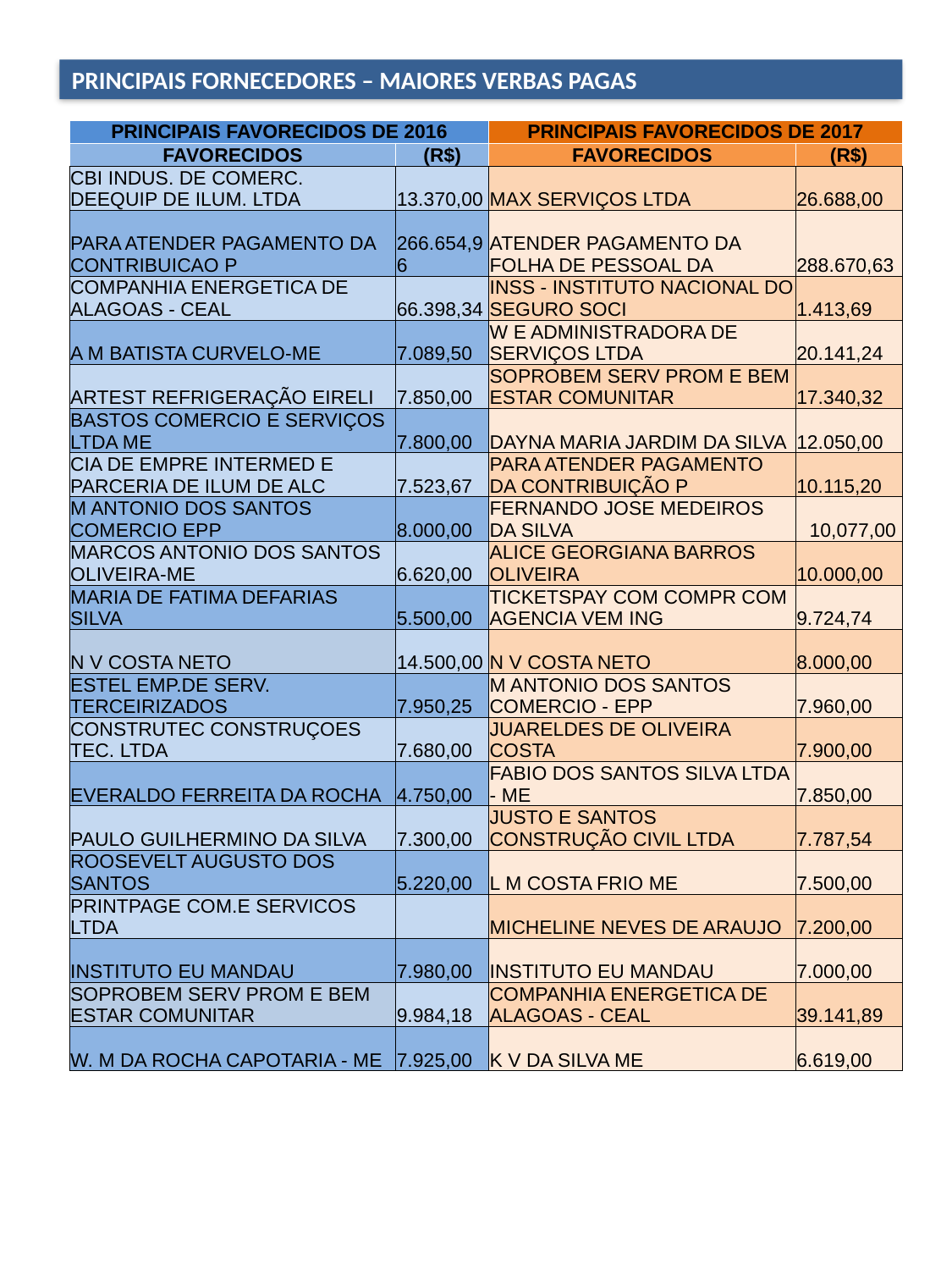

PRINCIPAIS FORNECEDORES – MAIORES VERBAS PAGAS
| PRINCIPAIS FAVORECIDOS DE 2016 |  | PRINCIPAIS FAVORECIDOS DE 2017 |  |
| --- | --- | --- | --- |
| FAVORECIDOS | (R$) | FAVORECIDOS | (R$) |
| CBI INDUS. DE COMERC. DEEQUIP DE ILUM. LTDA | 13.370,00 | MAX SERVIÇOS LTDA | 26.688,00 |
| PARA ATENDER PAGAMENTO DA CONTRIBUICAO P | 266.654,96 | ATENDER PAGAMENTO DA FOLHA DE PESSOAL DA | 288.670,63 |
| COMPANHIA ENERGETICA DE ALAGOAS - CEAL | 66.398,34 | INSS - INSTITUTO NACIONAL DO SEGURO SOCI | 1.413,69 |
| A M BATISTA CURVELO-ME | 7.089,50 | W E ADMINISTRADORA DE SERVIÇOS LTDA | 20.141,24 |
| ARTEST REFRIGERAÇÃO EIRELI | 7.850,00 | SOPROBEM SERV PROM E BEM ESTAR COMUNITAR | 17.340,32 |
| BASTOS COMERCIO E SERVIÇOS LTDA ME | 7.800,00 | DAYNA MARIA JARDIM DA SILVA | 12.050,00 |
| CIA DE EMPRE INTERMED E PARCERIA DE ILUM DE ALC | 7.523,67 | PARA ATENDER PAGAMENTO DA CONTRIBUIÇÃO P | 10.115,20 |
| M ANTONIO DOS SANTOS COMERCIO EPP | 8.000,00 | FERNANDO JOSE MEDEIROS DA SILVA | 10,077,00 |
| MARCOS ANTONIO DOS SANTOS OLIVEIRA-ME | 6.620,00 | ALICE GEORGIANA BARROS OLIVEIRA | 10.000,00 |
| MARIA DE FATIMA DEFARIAS SILVA | 5.500,00 | TICKETSPAY COM COMPR COM AGENCIA VEM ING | 9.724,74 |
| N V COSTA NETO | 14.500,00 | N V COSTA NETO | 8.000,00 |
| ESTEL EMP.DE SERV. TERCEIRIZADOS | 7.950,25 | M ANTONIO DOS SANTOS COMERCIO - EPP | 7.960,00 |
| CONSTRUTEC CONSTRUÇOES TEC. LTDA | 7.680,00 | JUARELDES DE OLIVEIRA COSTA | 7.900,00 |
| EVERALDO FERREITA DA ROCHA | 4.750,00 | FABIO DOS SANTOS SILVA LTDA - ME | 7.850,00 |
| PAULO GUILHERMINO DA SILVA | 7.300,00 | JUSTO E SANTOS CONSTRUÇÃO CIVIL LTDA | 7.787,54 |
| ROOSEVELT AUGUSTO DOS SANTOS | 5.220,00 | L M COSTA FRIO ME | 7.500,00 |
| PRINTPAGE COM.E SERVICOS LTDA |  | MICHELINE NEVES DE ARAUJO | 7.200,00 |
| INSTITUTO EU MANDAU | 7.980,00 | INSTITUTO EU MANDAU | 7.000,00 |
| SOPROBEM SERV PROM E BEM ESTAR COMUNITAR | 9.984,18 | COMPANHIA ENERGETICA DE ALAGOAS - CEAL | 39.141,89 |
| W. M DA ROCHA CAPOTARIA - ME | 7.925,00 | K V DA SILVA ME | 6.619,00 |